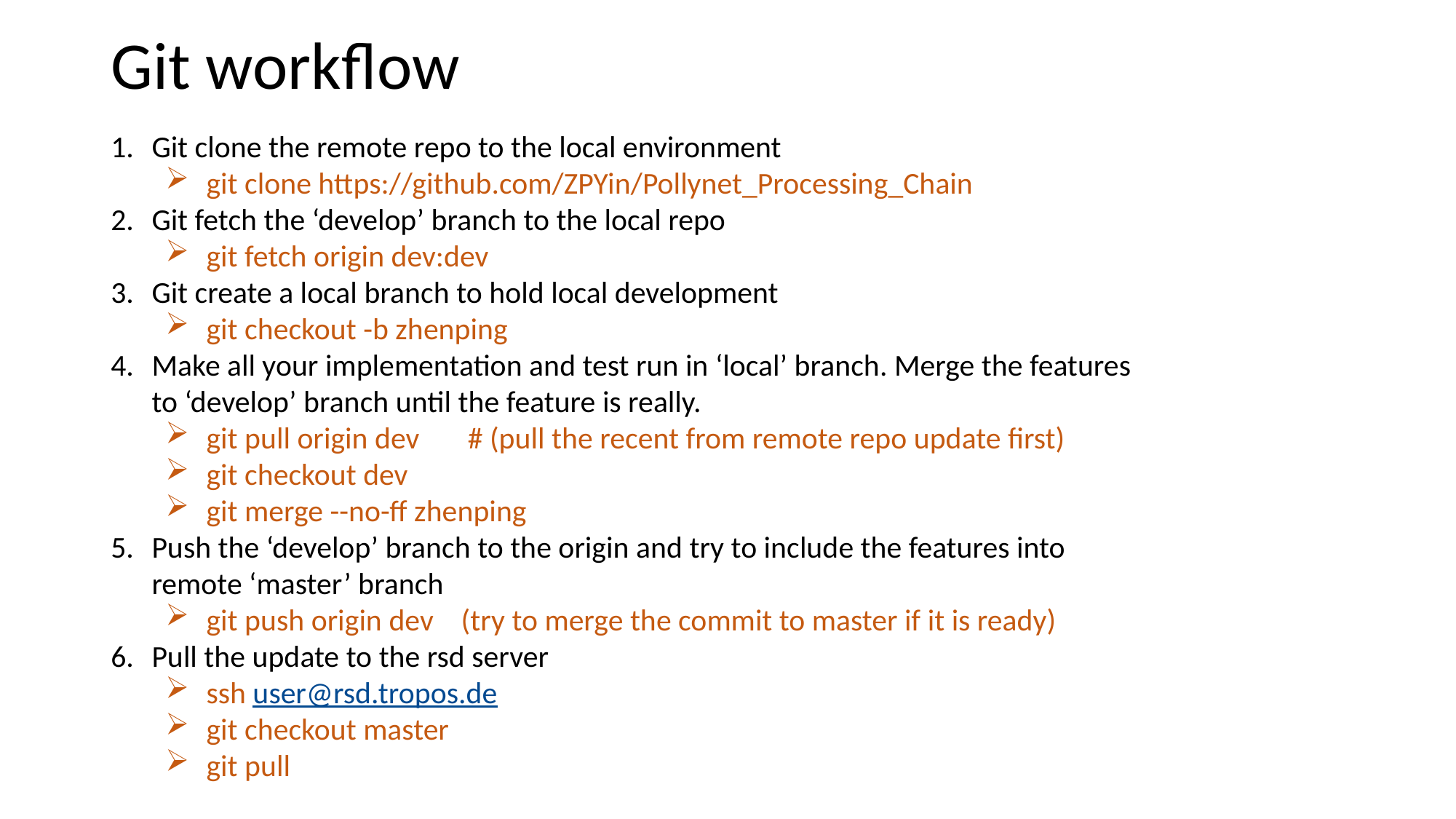

# Git workflow
Git clone the remote repo to the local environment
git clone https://github.com/ZPYin/Pollynet_Processing_Chain
Git fetch the ‘develop’ branch to the local repo
git fetch origin dev:dev
Git create a local branch to hold local development
git checkout -b zhenping
Make all your implementation and test run in ‘local’ branch. Merge the features to ‘develop’ branch until the feature is really.
git pull origin dev       # (pull the recent from remote repo update first)
git checkout dev
git merge --no-ff zhenping
Push the ‘develop’ branch to the origin and try to include the features into remote ‘master’ branch
git push origin dev    (try to merge the commit to master if it is ready)
Pull the update to the rsd server
ssh user@rsd.tropos.de
git checkout master
git pull